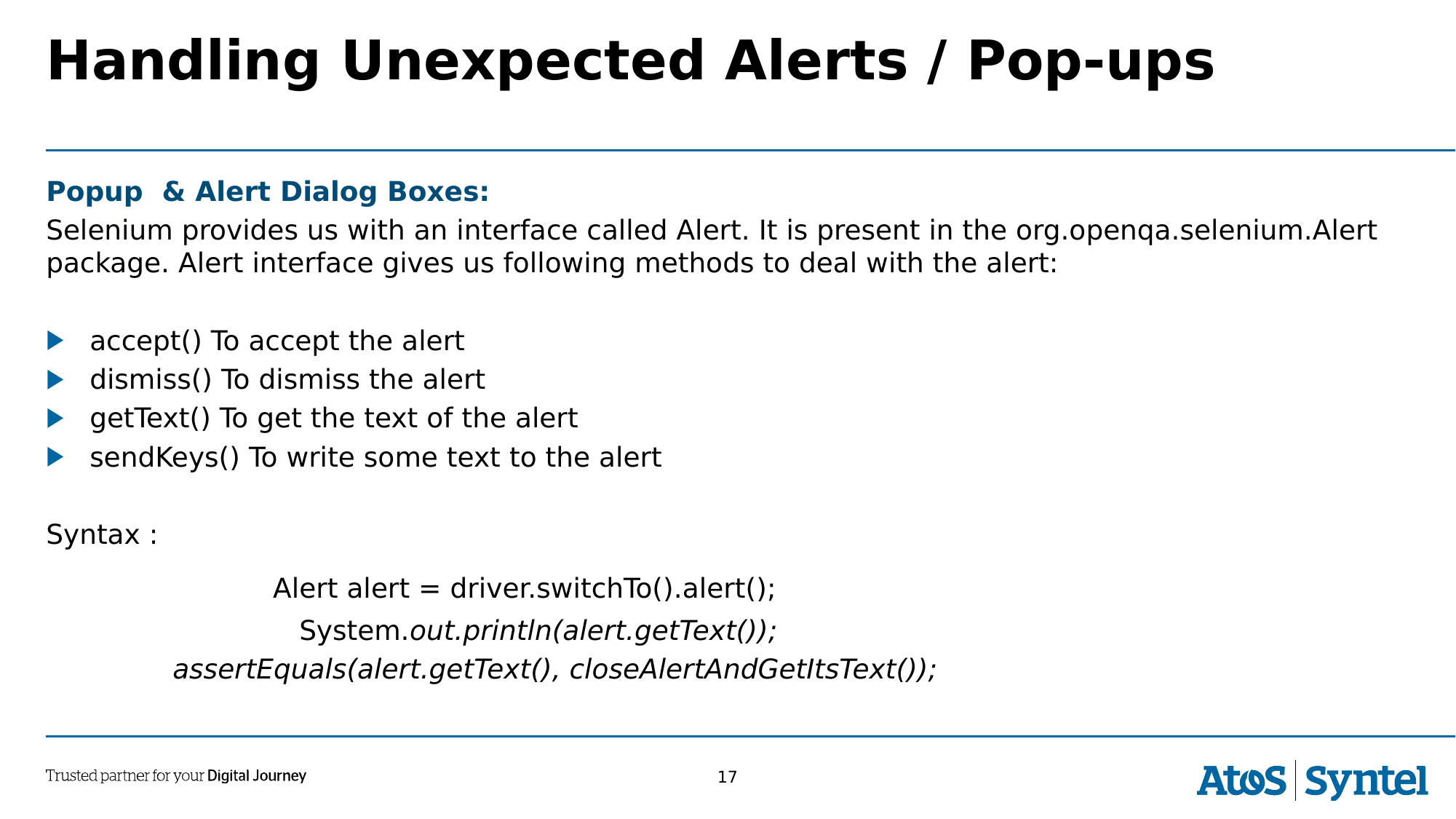

# Handling Unexpected Alerts / Pop-ups
Popup  & Alert Dialog Boxes:
Selenium provides us with an interface called Alert. It is present in the org.openqa.selenium.Alert package. Alert interface gives us following methods to deal with the alert:

accept() To accept the alert
dismiss() To dismiss the alert
getText() To get the text of the alert
sendKeys() To write some text to the alert

Syntax :
		 Alert alert = driver.switchTo().alert();
		    System.out.println(alert.getText());
	  assertEquals(alert.getText(), closeAlertAndGetItsText());